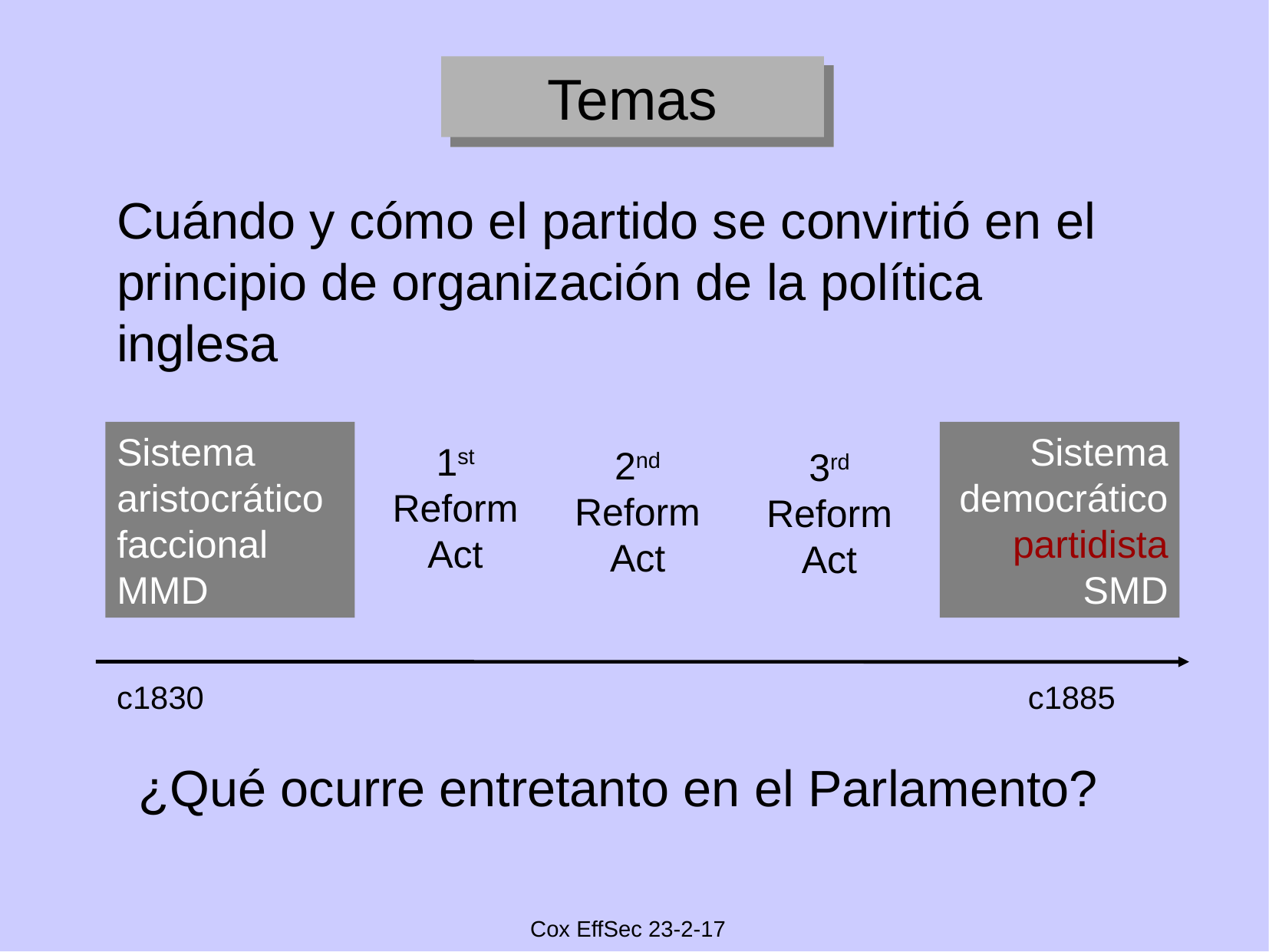

Temas
Cuándo y cómo el partido se convirtió en el principio de organización de la política inglesa
Sistema aristocrático faccional MMD
Sistema democrático partidista SMD
1st Reform Act
2nd Reform Act
3rd Reform Act

c1830
c1885
¿Qué ocurre entretanto en el Parlamento?